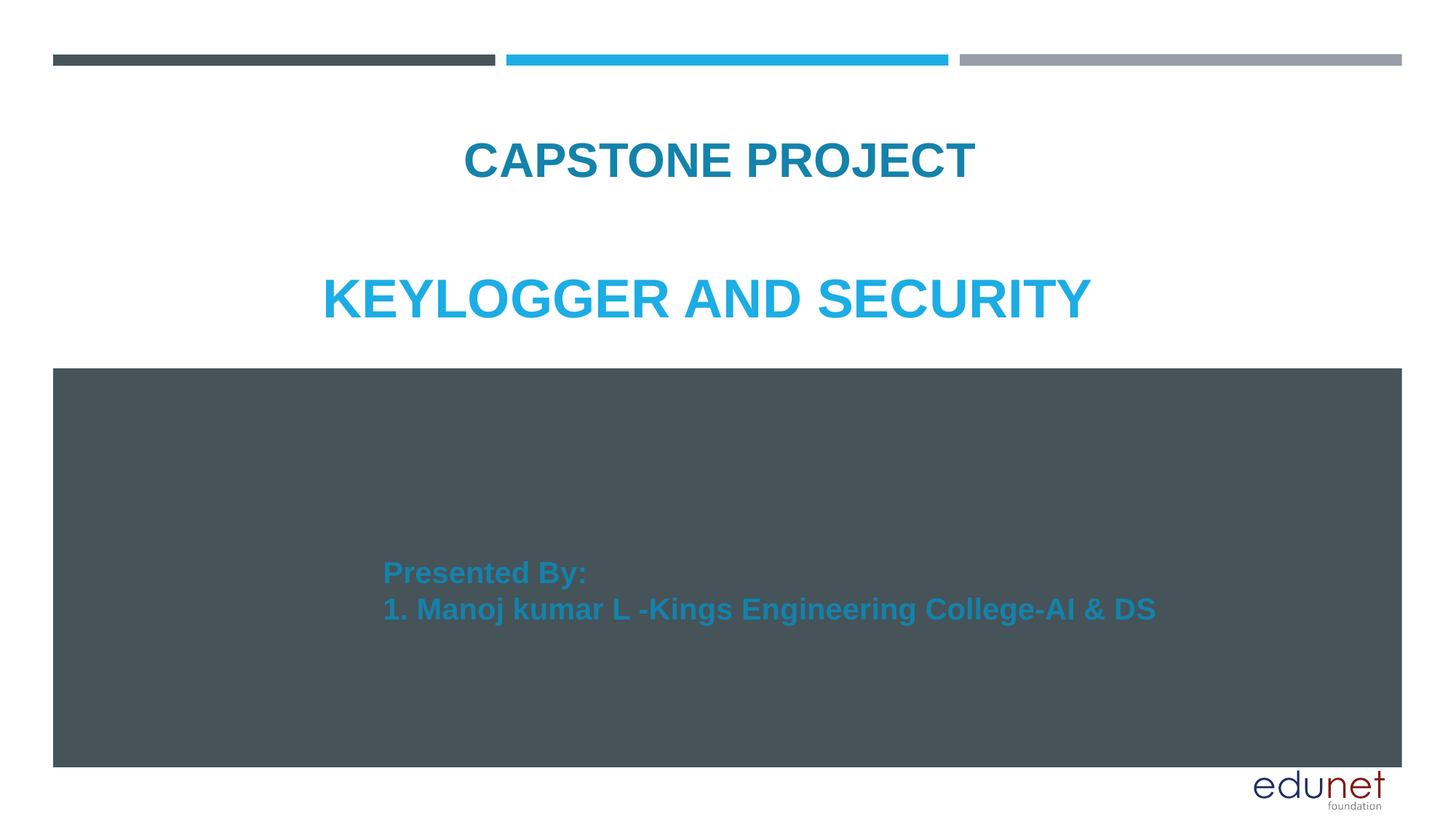

CAPSTONE PROJECT
# KEYLOGGER AND SECURITY
Presented By:
1. Manoj kumar L -Kings Engineering College-AI & DS